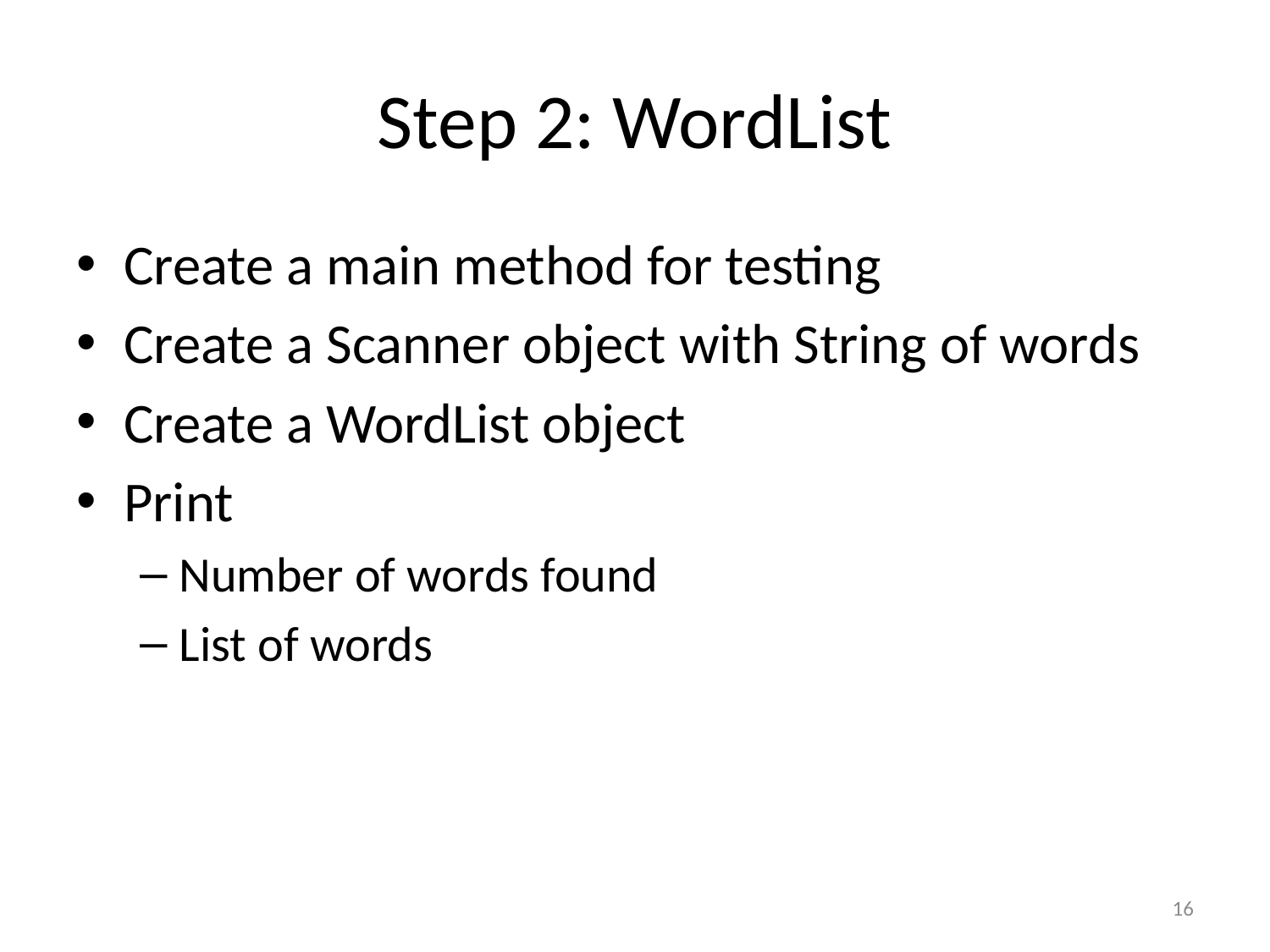

# Step 2: WordList
Create a main method for testing
Create a Scanner object with String of words
Create a WordList object
Print
Number of words found
List of words
16